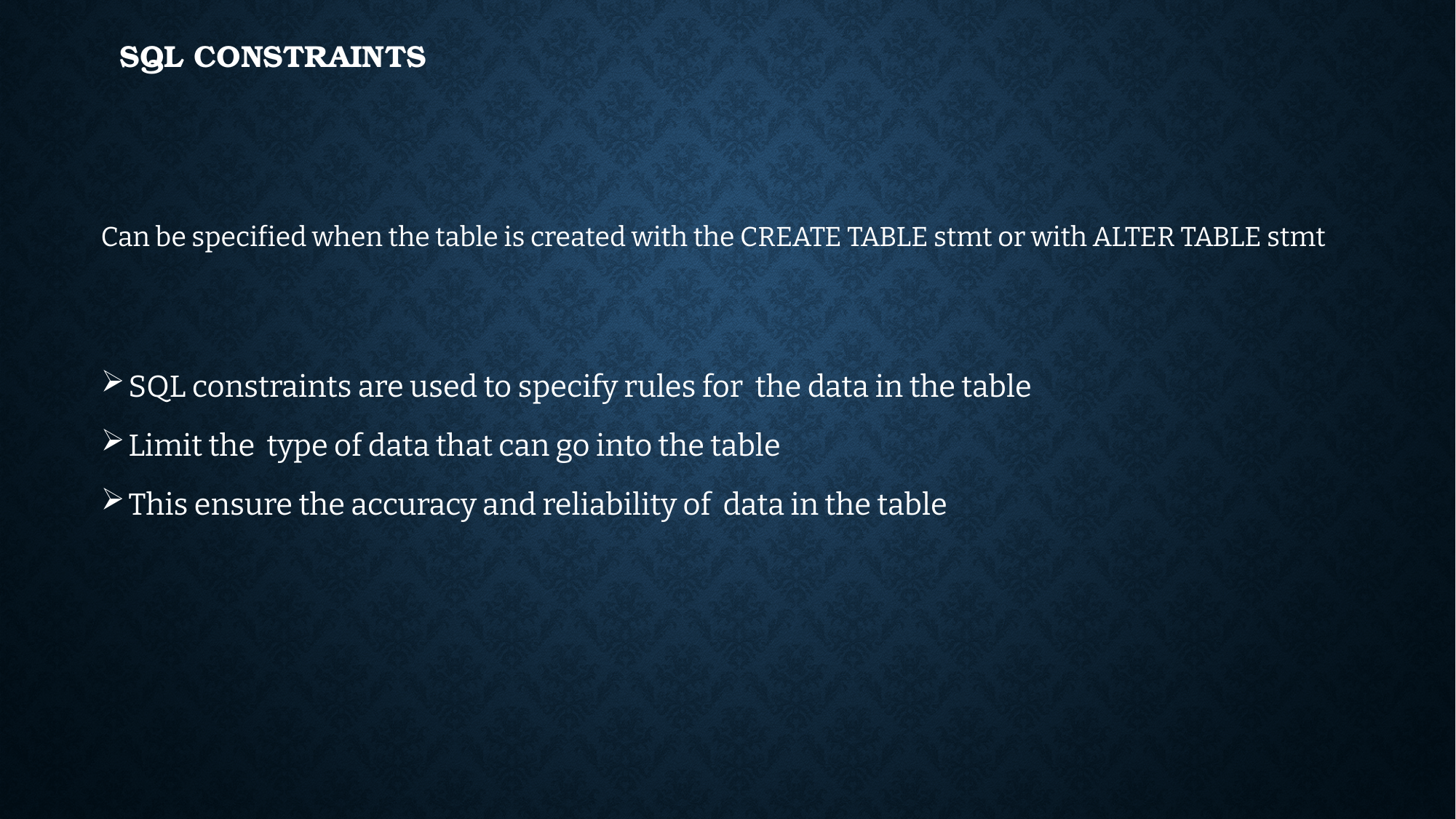

# SQL Constraints
Can be specified when the table is created with the CREATE TABLE stmt or with ALTER TABLE stmt
SQL constraints are used to specify rules for  the data in the table
Limit the  type of data that can go into the table
This ensure the accuracy and reliability of  data in the table